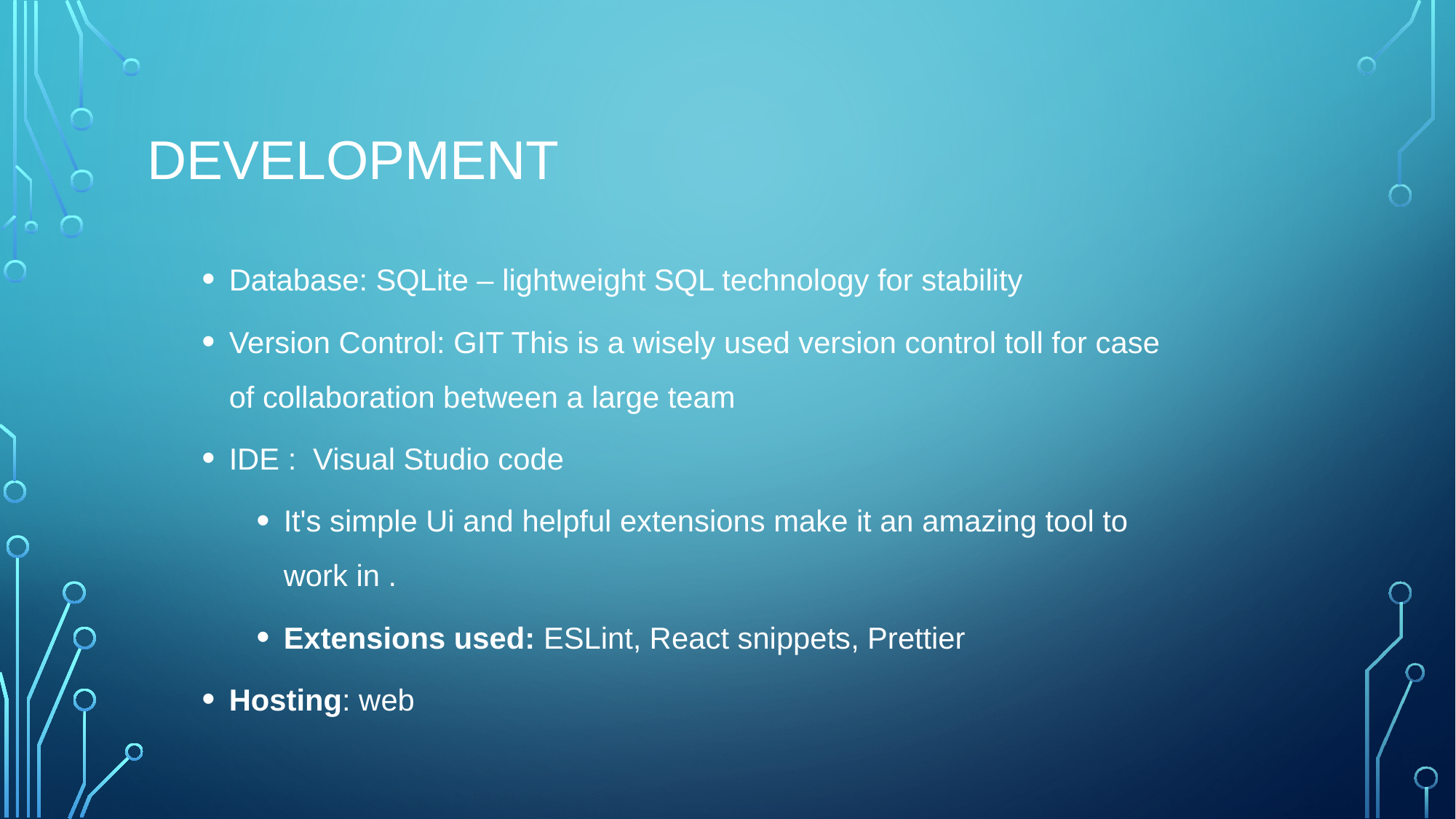

# Development
Database: SQLite – lightweight SQL technology for stability
Version Control: GIT This is a wisely used version control toll for case of collaboration between a large team
IDE :  Visual Studio code
It's simple Ui and helpful extensions make it an amazing tool to work in .
Extensions used: ESLint, React snippets, Prettier
Hosting: web